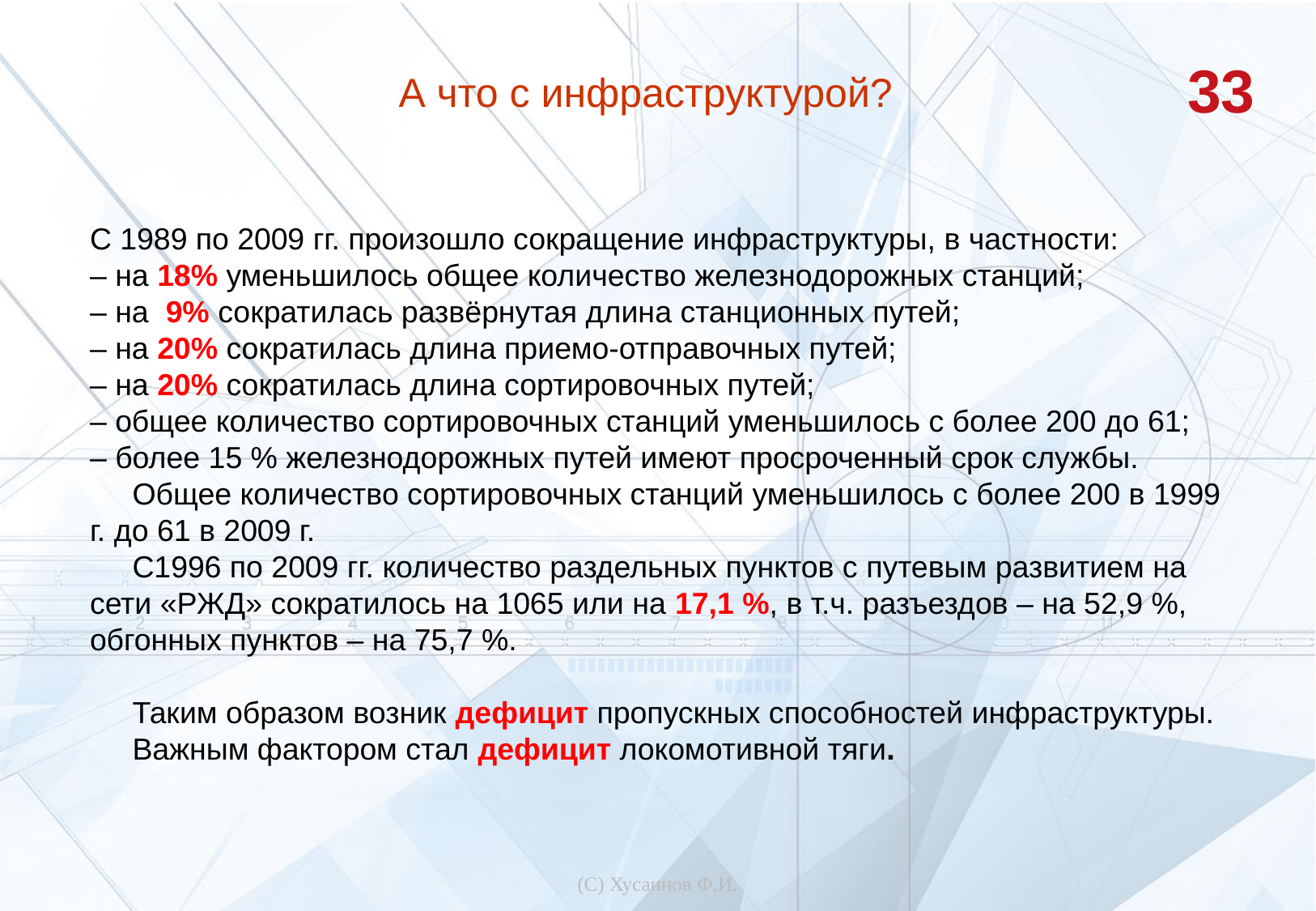

А что с инфраструктурой?

33
С 1989 по 2009 гг. произошло сокращение инфраструктуры, в частности:
– на 18% уменьшилось общее количество железнодорожных станций;
– на  9% сократилась развёрнутая длина станционных путей;
– на 20% сократилась длина приемо-отправочных путей;
– на 20% сократилась длина сортировочных путей;
– общее количество сортировочных станций уменьшилось с более 200 до 61;
– более 15 % железнодорожных путей имеют просроченный срок службы.
     Общее количество сортировочных станций уменьшилось с более 200 в 1999 г. до 61 в 2009 г.
     С1996 по 2009 гг. количество раздельных пунктов с путевым развитием на сети «РЖД» сократилось на 1065 или на 17,1 %, в т.ч. разъездов – на 52,9 %,  обгонных пунктов – на 75,7 %.

     Таким образом возник дефицит пропускных способностей инфраструктуры.
     Важным фактором стал дефицит локомотивной тяги.

(С) Хусаинов Ф.И.